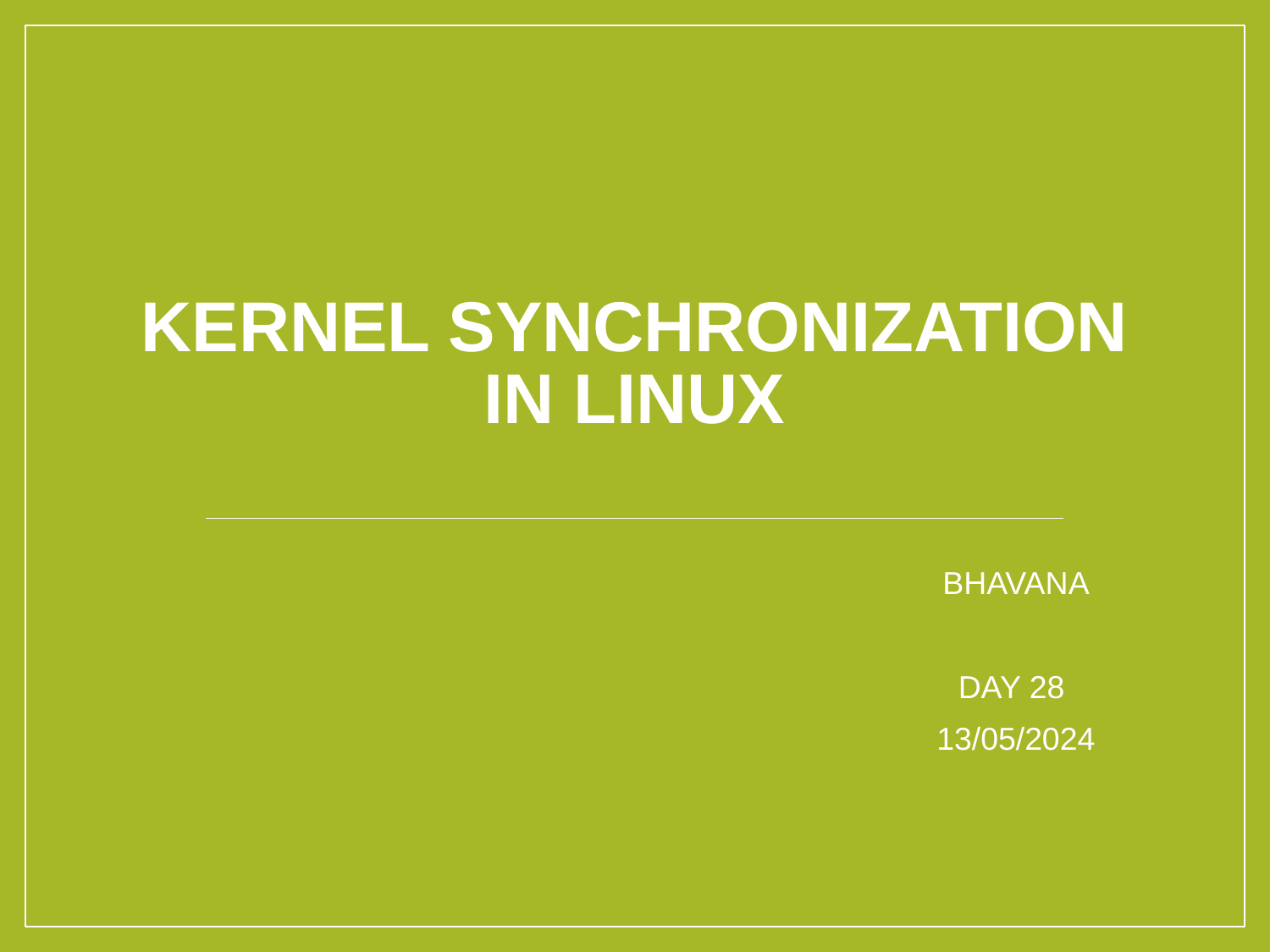

# Kernel Synchronization in Linux
BHAVANA

DAY 28
13/05/2024